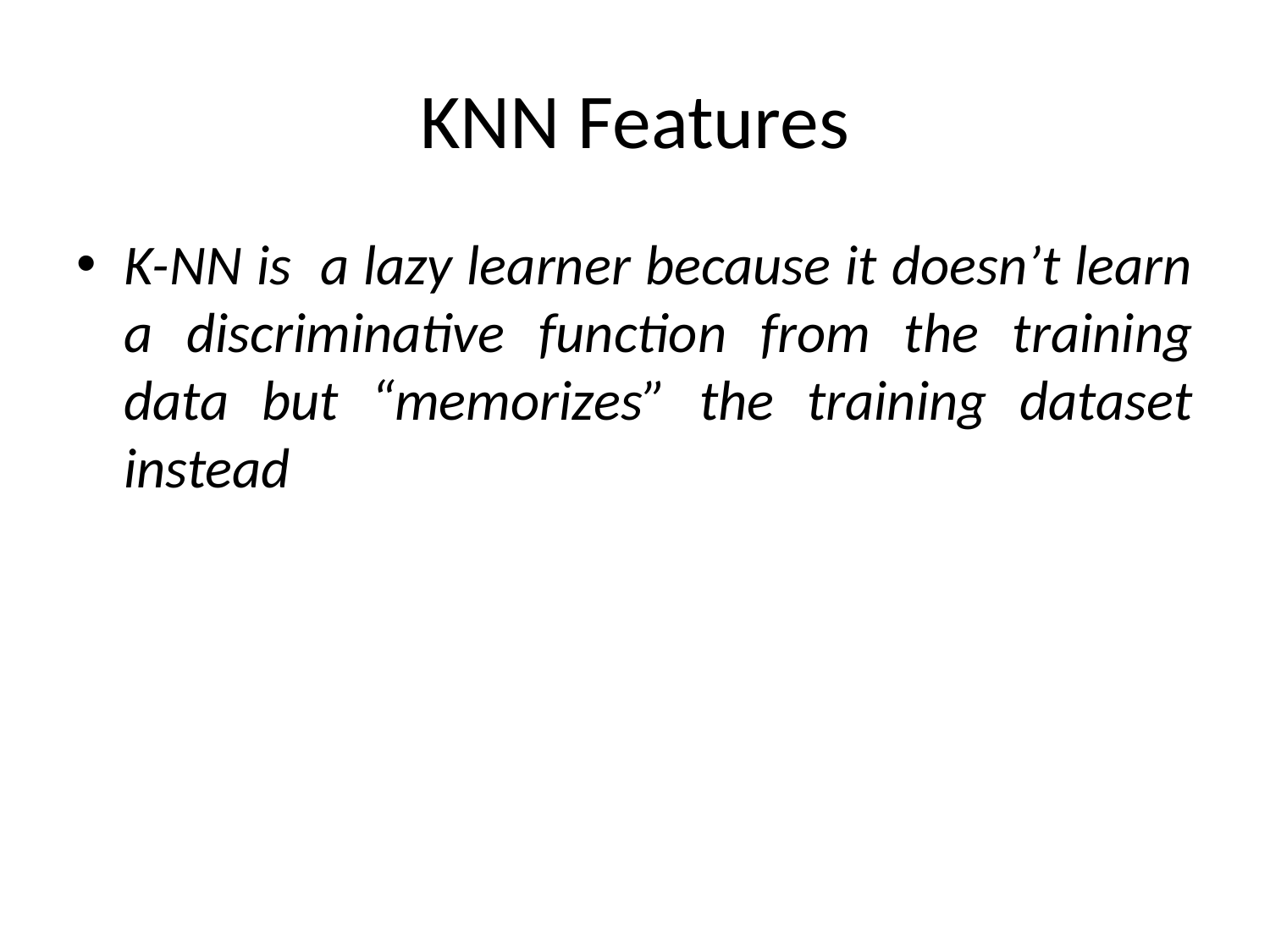

# KNN Features
K-NN is  a lazy learner because it doesn’t learn a discriminative function from the training data but “memorizes” the training dataset instead